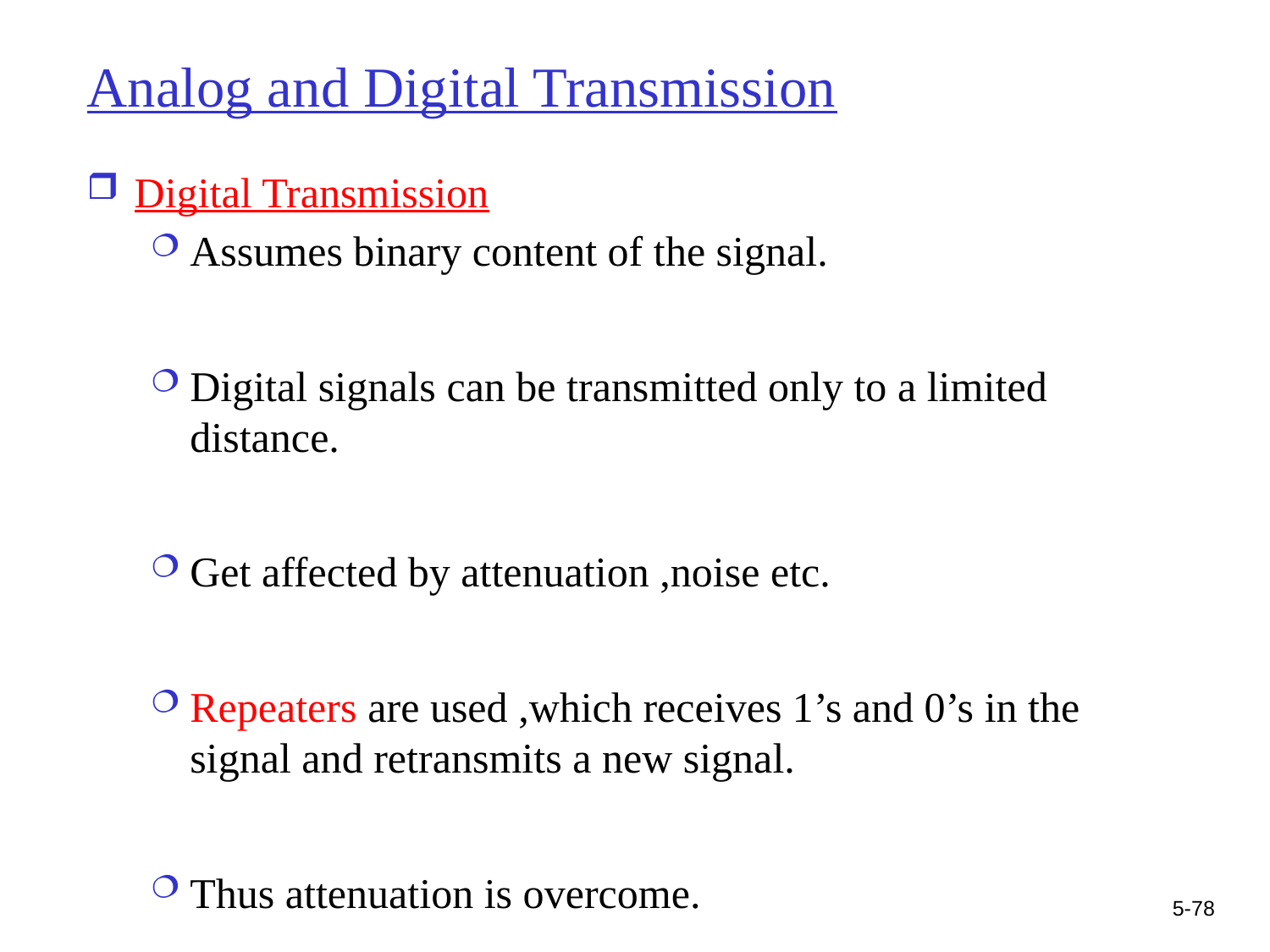

# Analog and Digital Transmission
Digital Transmission
Assumes binary content of the signal.

Digital signals can be transmitted only to a limited distance.

Get affected by attenuation ,noise etc.

Repeaters are used ,which receives 1’s and 0’s in the signal and retransmits a new signal.

Thus attenuation is overcome.

5-78